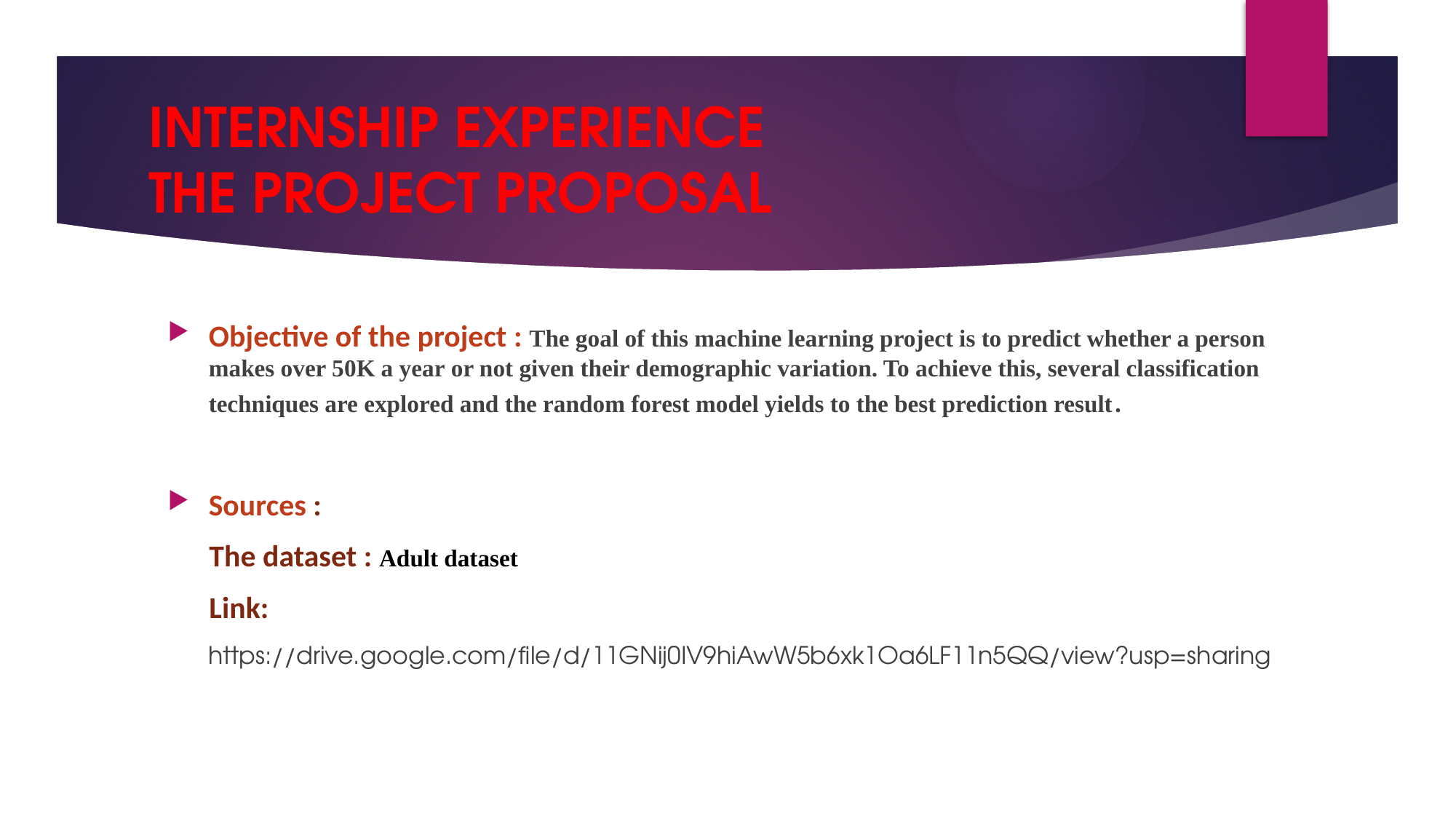

# INTERNSHIP EXPERIENCE THE PROJECT PROPOSAL
Objective of the project : The goal of this machine learning project is to predict whether a person makes over 50K a year or not given their demographic variation. To achieve this, several classification techniques are explored and the random forest model yields to the best prediction result.

Sources :
      The dataset : Adult dataset
      Link:
      https://drive.google.com/file/d/11GNij0IV9hiAwW5b6xk1Oa6LF11n5QQ/view?usp=sharing